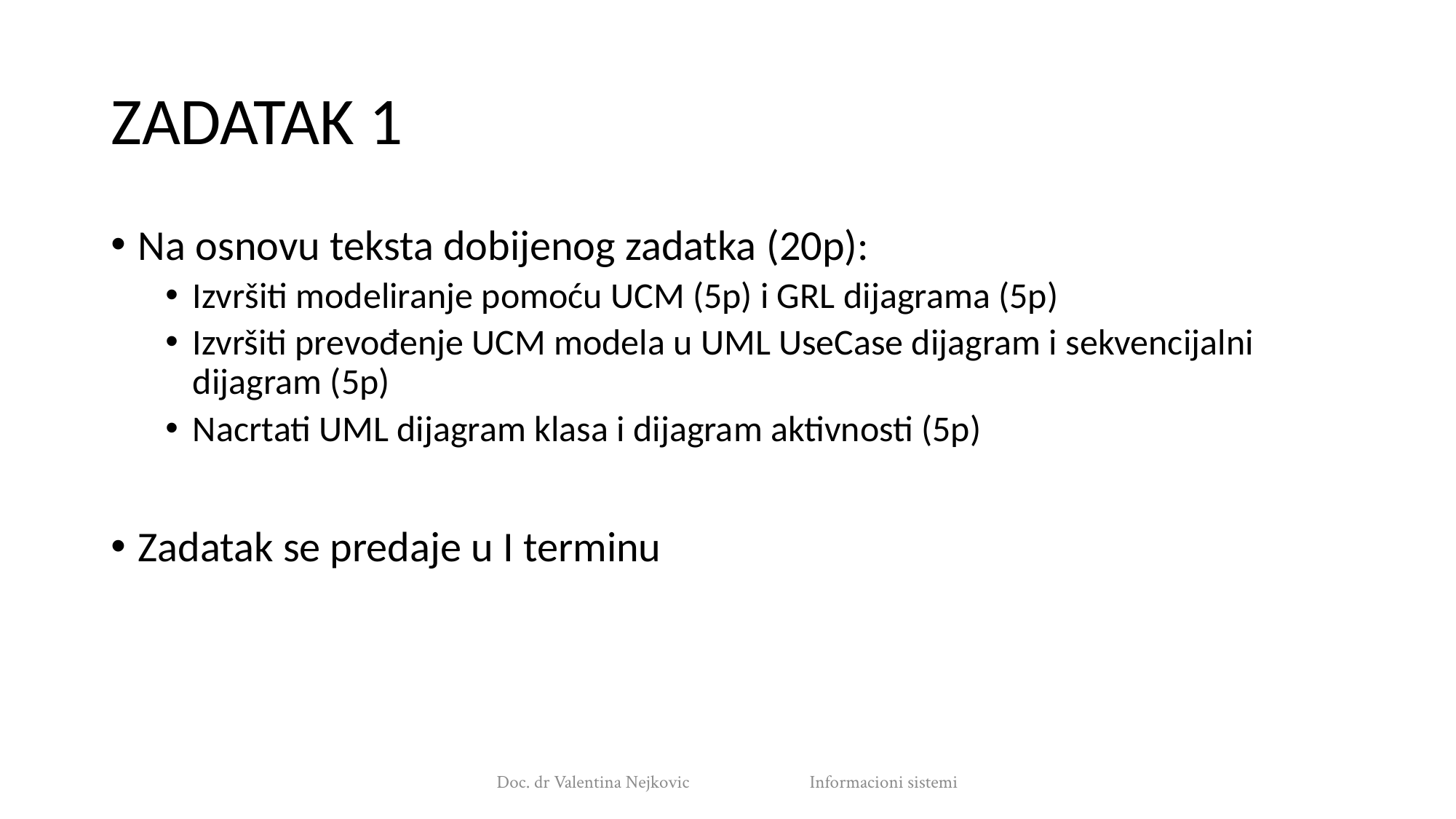

# ZADATAK 1
Na osnovu teksta dobijenog zadatka (20p):
Izvršiti modeliranje pomoću UCM (5p) i GRL dijagrama (5p)
Izvršiti prevođenje UCM modela u UML UseCase dijagram i sekvencijalni dijagram (5p)
Nacrtati UML dijagram klasa i dijagram aktivnosti (5p)

Zadatak se predaje u I terminu
Doc. dr Valentina Nejkovic                              Informacioni sistemi